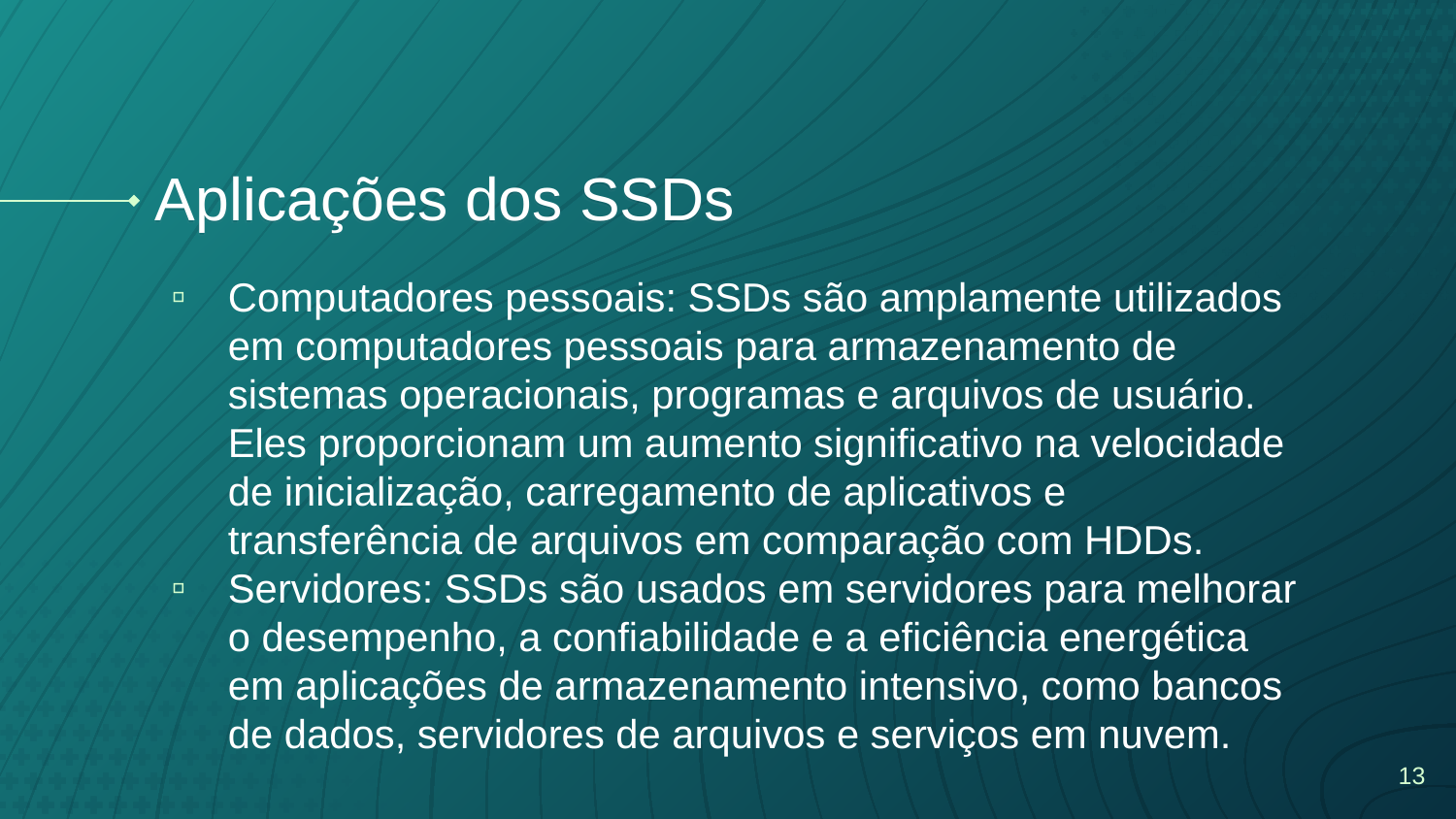

# Aplicações dos SSDs
Computadores pessoais: SSDs são amplamente utilizados em computadores pessoais para armazenamento de sistemas operacionais, programas e arquivos de usuário. Eles proporcionam um aumento significativo na velocidade de inicialização, carregamento de aplicativos e transferência de arquivos em comparação com HDDs.
Servidores: SSDs são usados em servidores para melhorar o desempenho, a confiabilidade e a eficiência energética em aplicações de armazenamento intensivo, como bancos de dados, servidores de arquivos e serviços em nuvem.

13